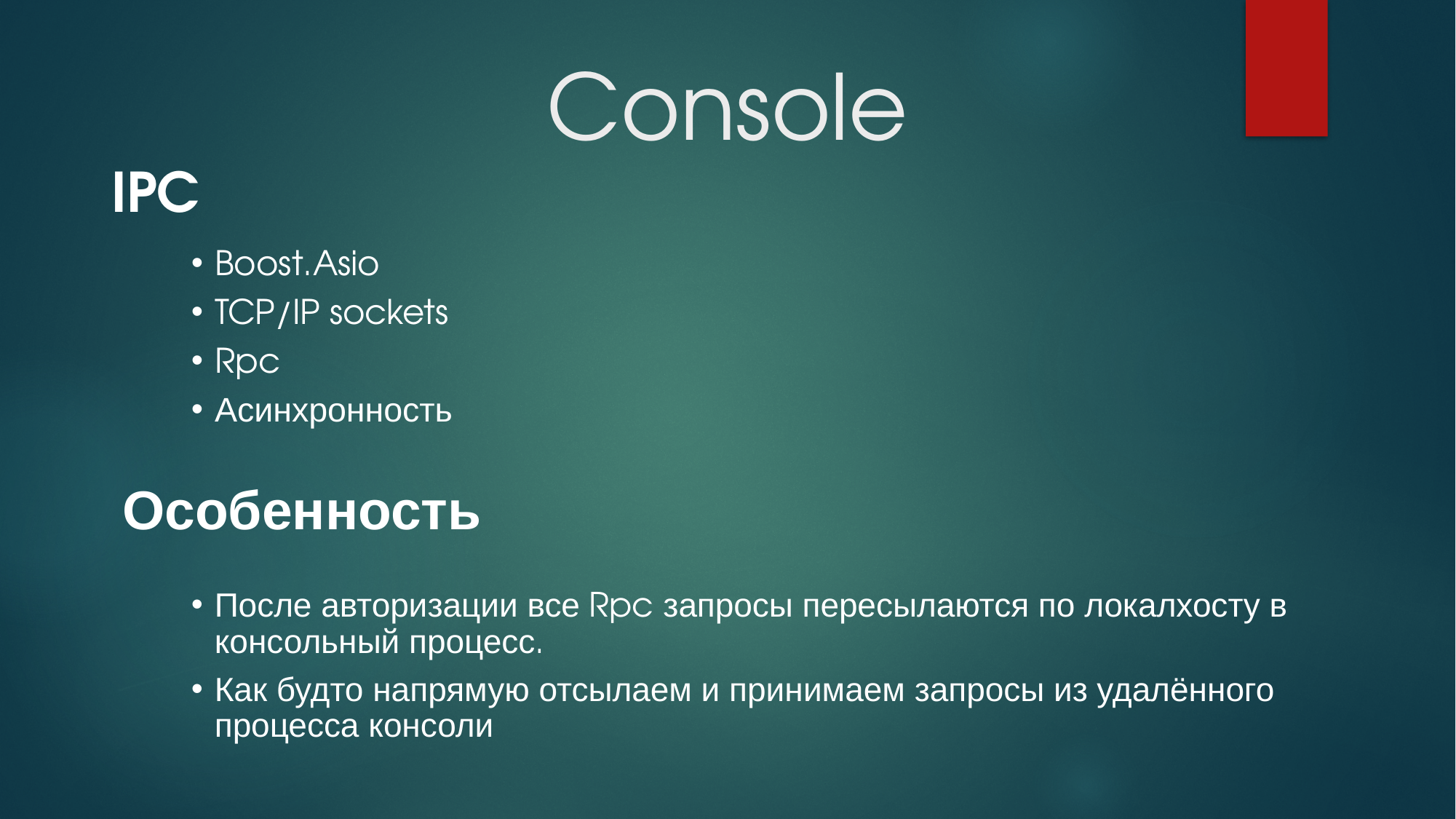

# Console
IPC
Boost.Asio
TCP/IP sockets
Rpc
Асинхронность
Особенность
После авторизации все Rpc запросы пересылаются по локалхосту в консольный процесс.
Как будто напрямую отсылаем и принимаем запросы из удалённого процесса консоли